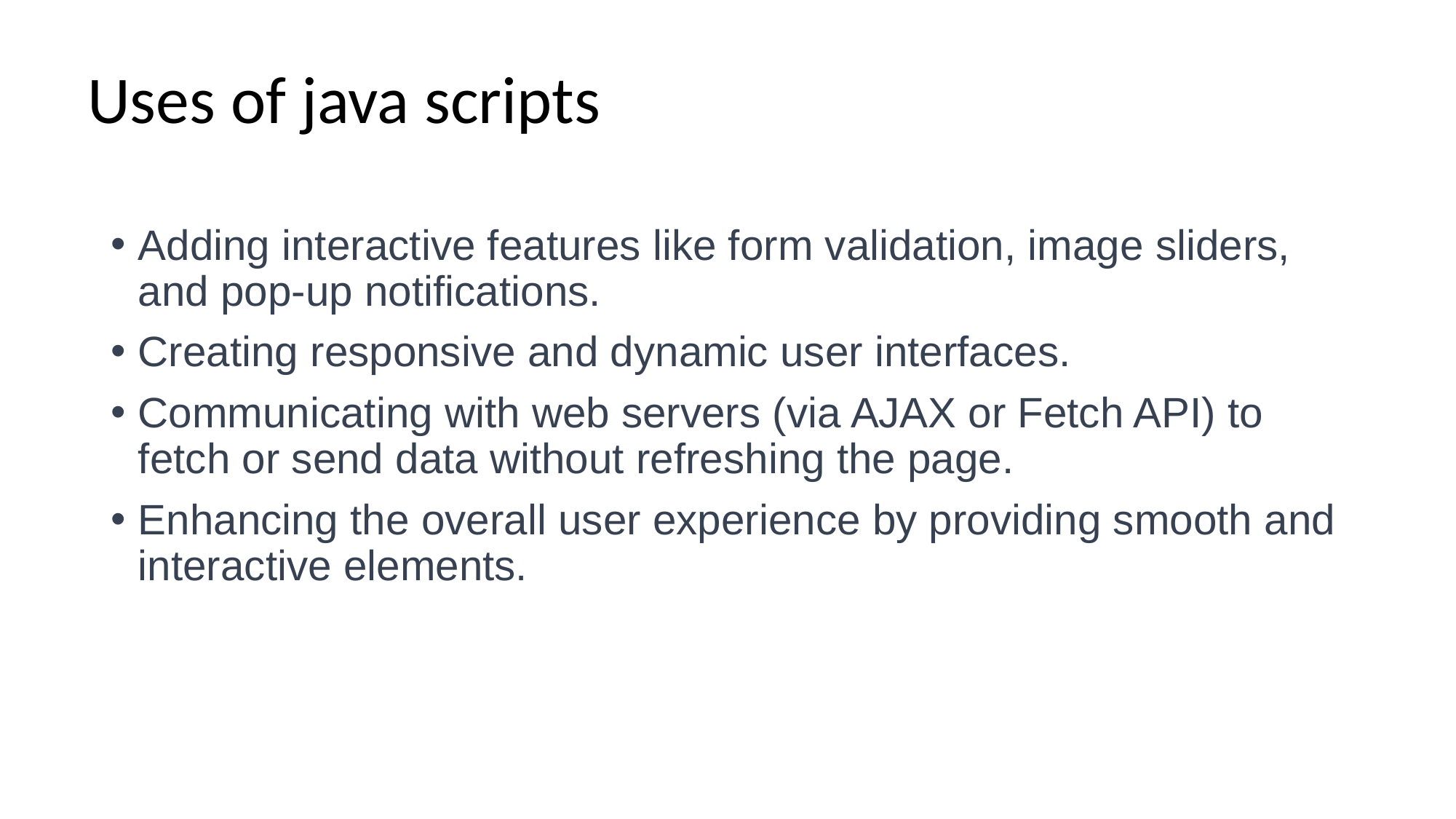

# Uses of java scripts
Adding interactive features like form validation, image sliders, and pop-up notifications.
Creating responsive and dynamic user interfaces.
Communicating with web servers (via AJAX or Fetch API) to fetch or send data without refreshing the page.
Enhancing the overall user experience by providing smooth and interactive elements.